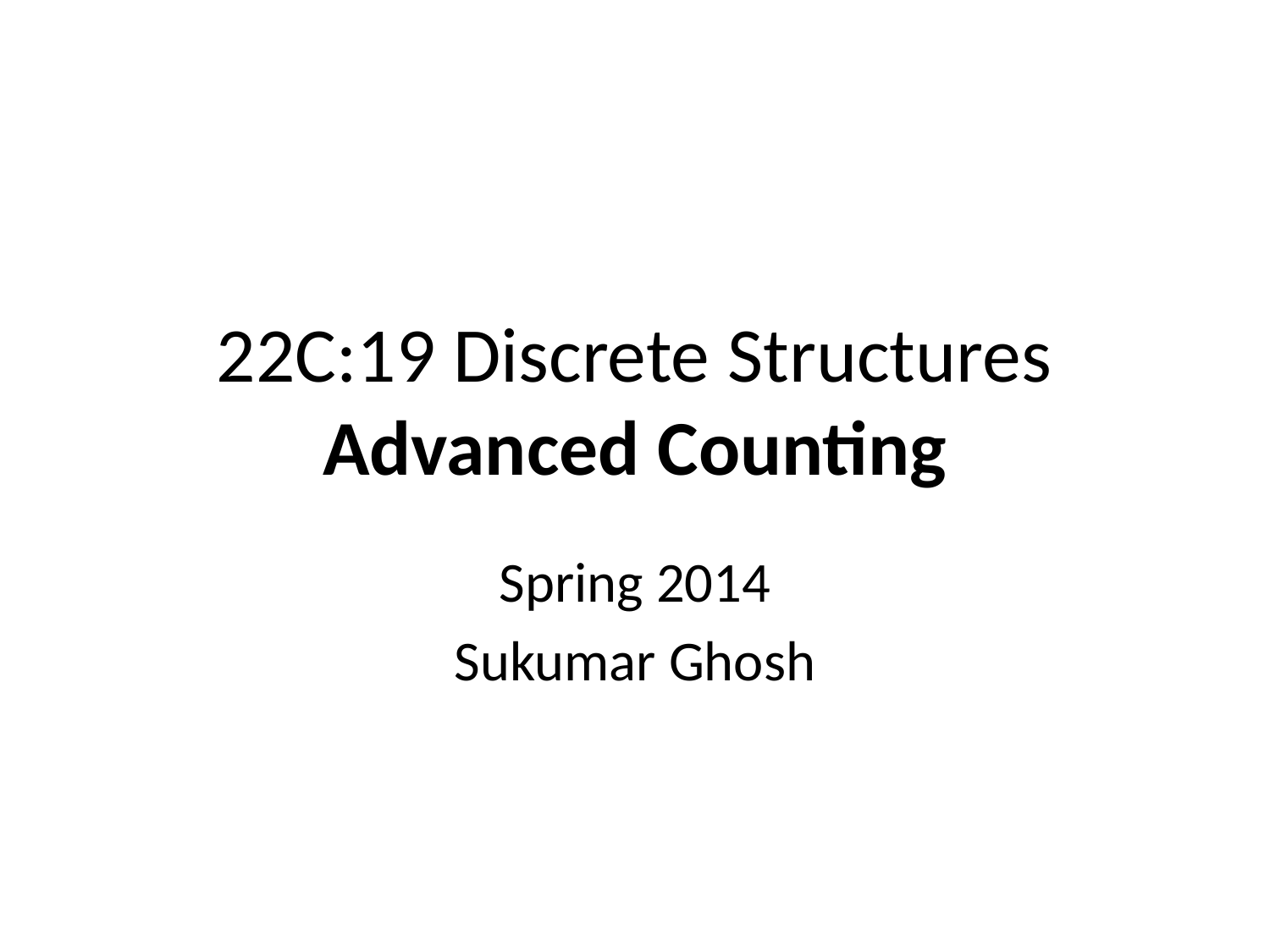

# 22C:19 Discrete Structures Advanced Counting
Spring 2014
Sukumar Ghosh